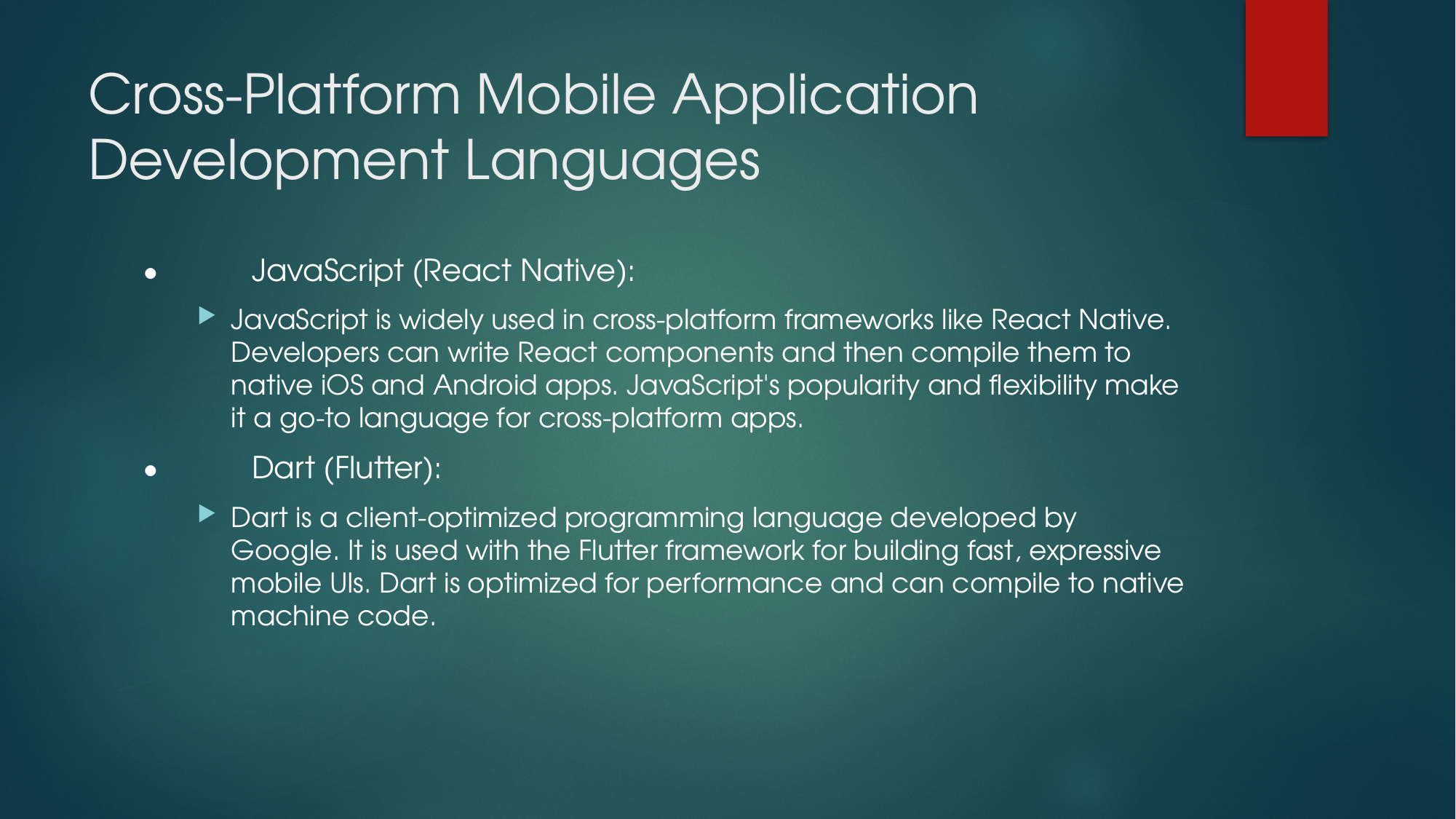

# Cross-Platform Mobile Application Development Languages
•	JavaScript (React Native):
JavaScript is widely used in cross-platform frameworks like React Native. Developers can write React components and then compile them to native iOS and Android apps. JavaScript's popularity and flexibility make it a go-to language for cross-platform apps.
•	Dart (Flutter):
Dart is a client-optimized programming language developed by Google. It is used with the Flutter framework for building fast, expressive mobile UIs. Dart is optimized for performance and can compile to native machine code.